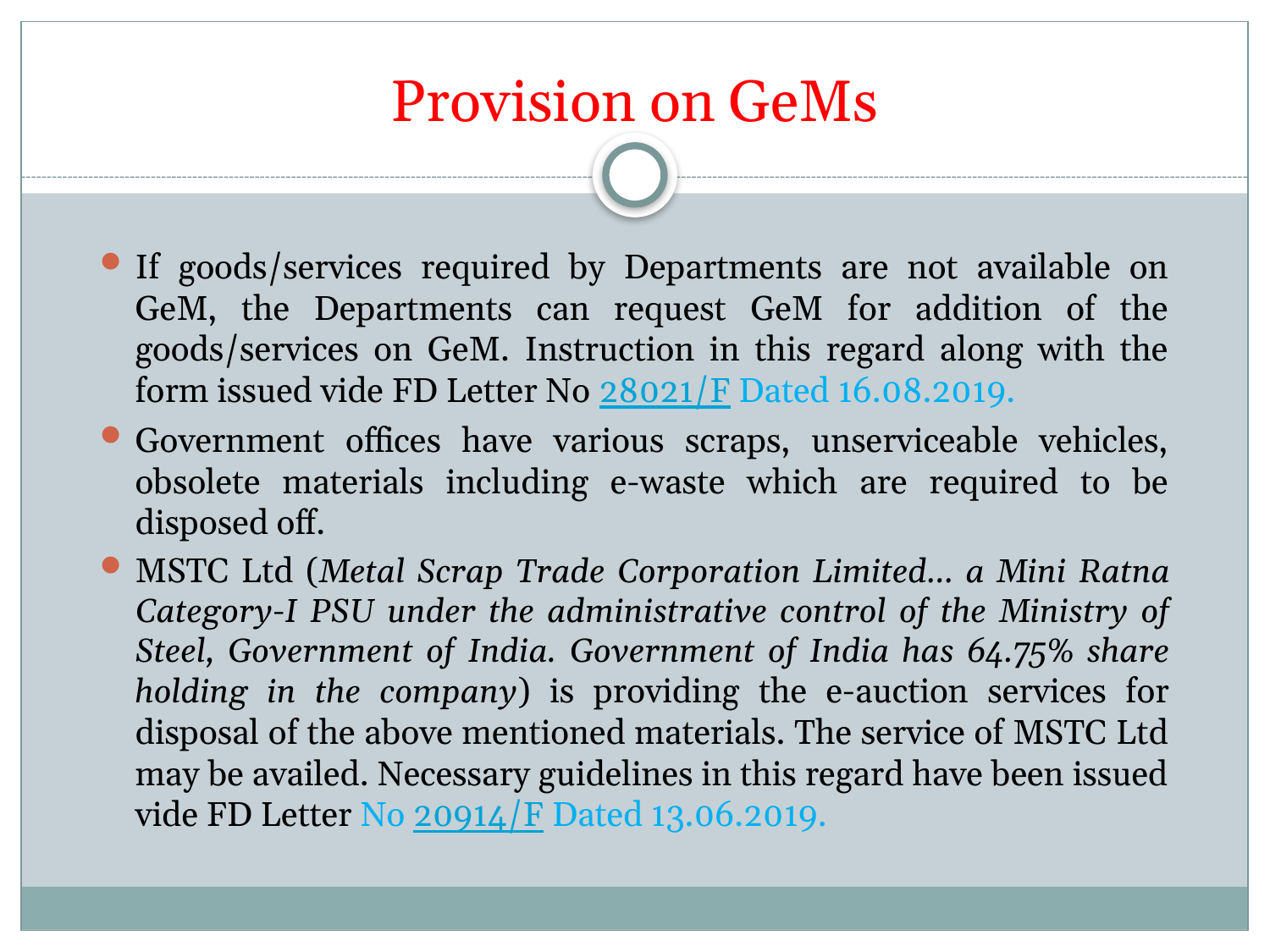

# Provision on GeMs

If goods/services required by Departments are not available on GeM, the Departments can request GeM for addition of the goods/services on GeM. Instruction in this regard along with the form issued vide FD Letter No 28021/F Dated 16.08.2019.
Government offices have various scraps, unserviceable vehicles, obsolete materials including e-waste which are required to be disposed off.
MSTC Ltd (Metal Scrap Trade Corporation Limited… a Mini Ratna Category-I PSU under the administrative control of the Ministry of Steel, Government of India. Government of India has 64.75% share holding in the company) is providing the e-auction services for disposal of the above mentioned materials. The service of MSTC Ltd may be availed. Necessary guidelines in this regard have been issued vide FD Letter No 20914/F Dated 13.06.2019.